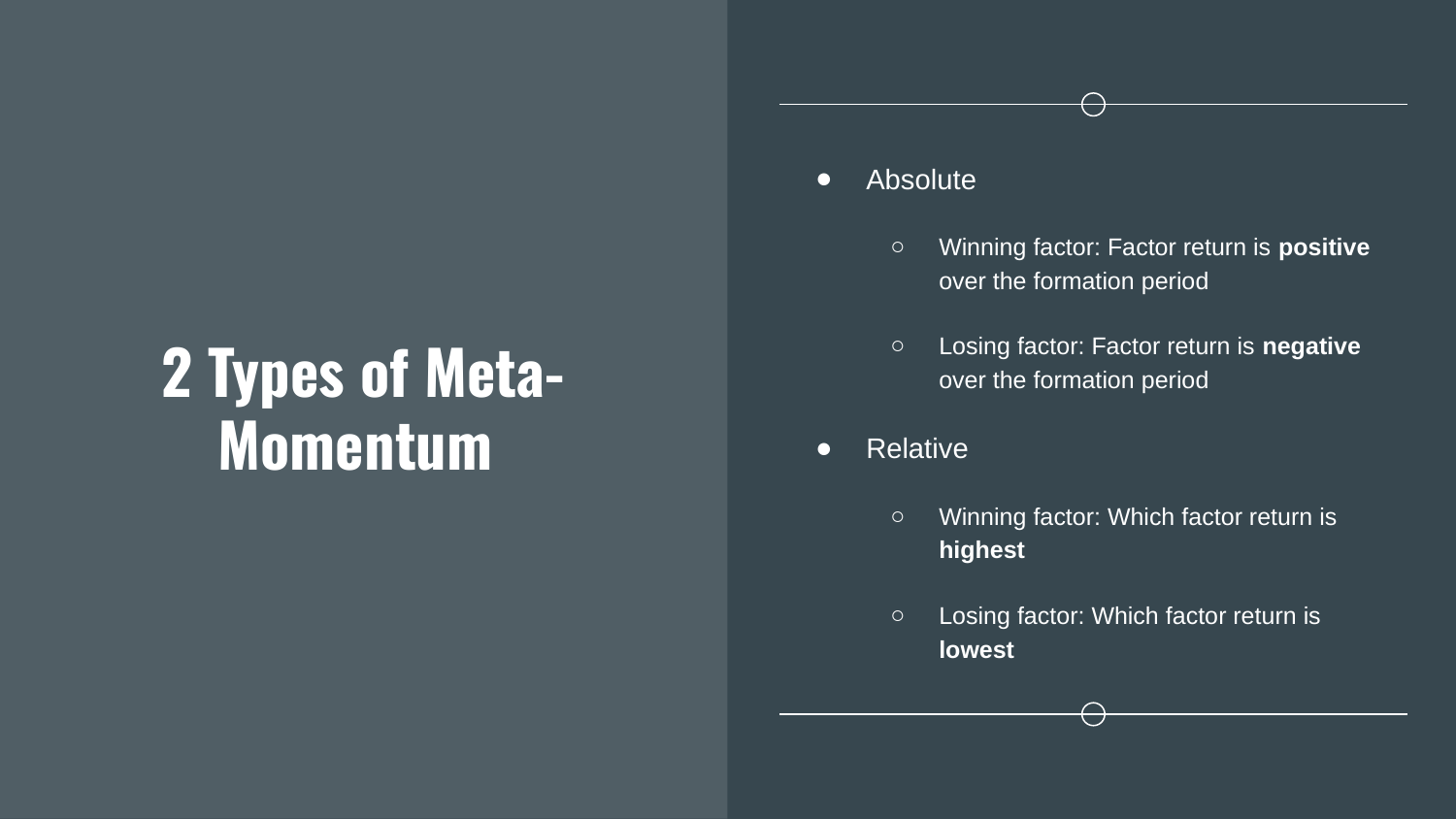

# 2 Types of Meta-Momentum
Absolute
Winning factor: Factor return is positive over the formation period
Losing factor: Factor return is negative over the formation period
Relative
Winning factor: Which factor return is highest
Losing factor: Which factor return is lowest